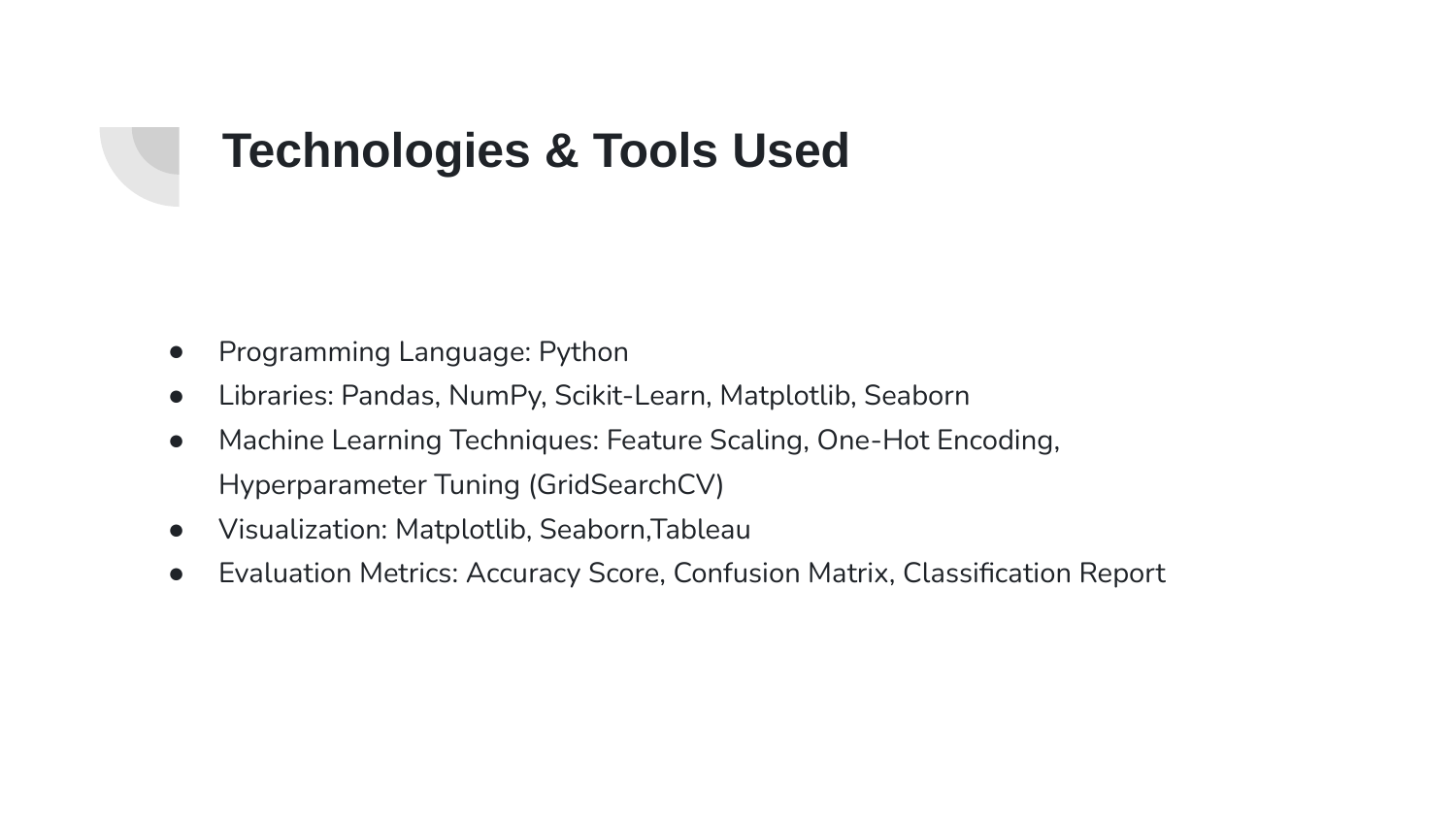

# Technologies & Tools Used

Programming Language: Python
Libraries: Pandas, NumPy, Scikit-Learn, Matplotlib, Seaborn
Machine Learning Techniques: Feature Scaling, One-Hot Encoding, Hyperparameter Tuning (GridSearchCV)
Visualization: Matplotlib, Seaborn,Tableau
Evaluation Metrics: Accuracy Score, Confusion Matrix, Classification Report